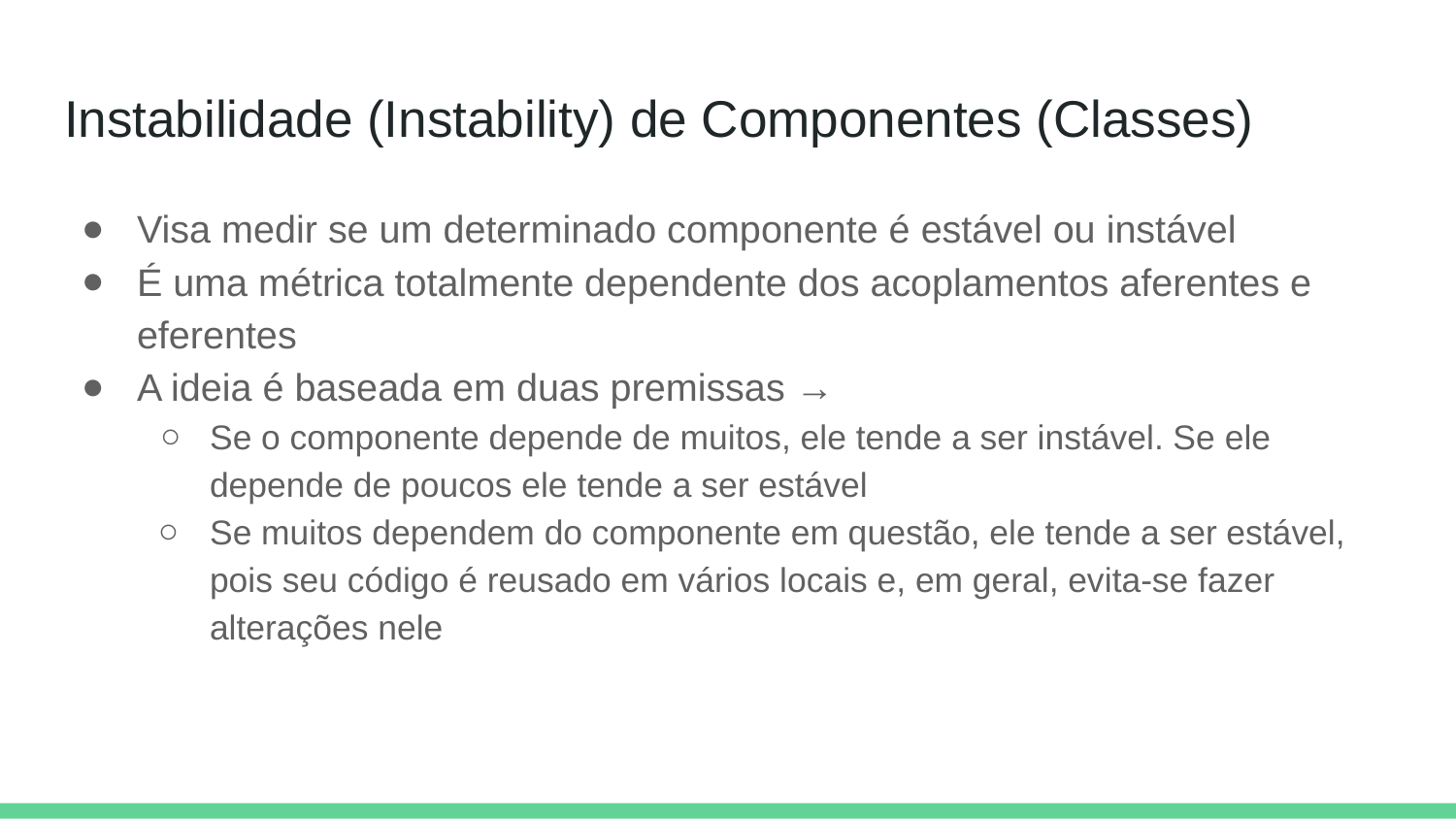

# Instabilidade (Instability) de Componentes (Classes)
Visa medir se um determinado componente é estável ou instável
É uma métrica totalmente dependente dos acoplamentos aferentes e eferentes
A ideia é baseada em duas premissas →
Se o componente depende de muitos, ele tende a ser instável. Se ele depende de poucos ele tende a ser estável
Se muitos dependem do componente em questão, ele tende a ser estável, pois seu código é reusado em vários locais e, em geral, evita-se fazer alterações nele